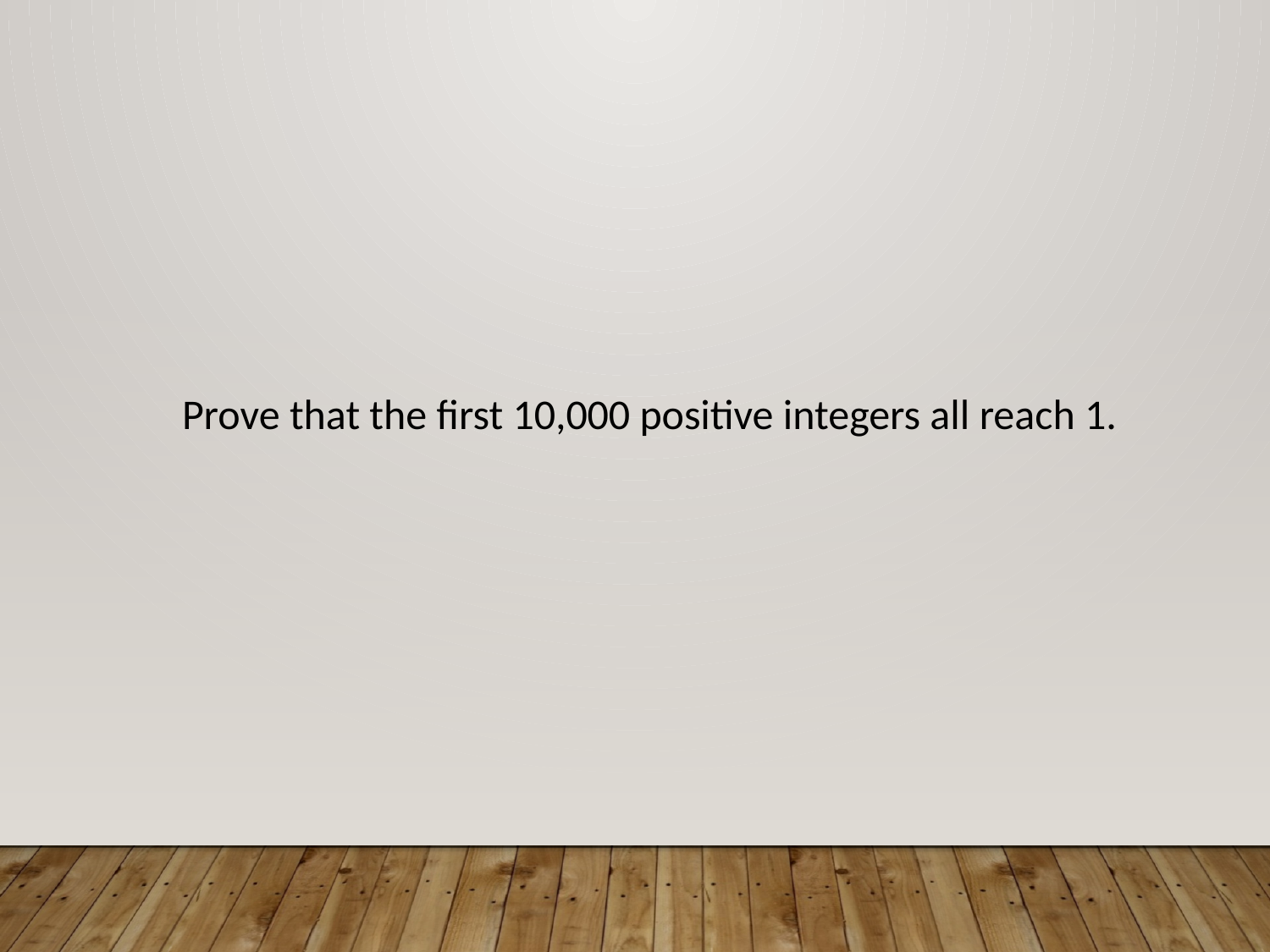

Prove that the first 10,000 positive integers all reach 1.